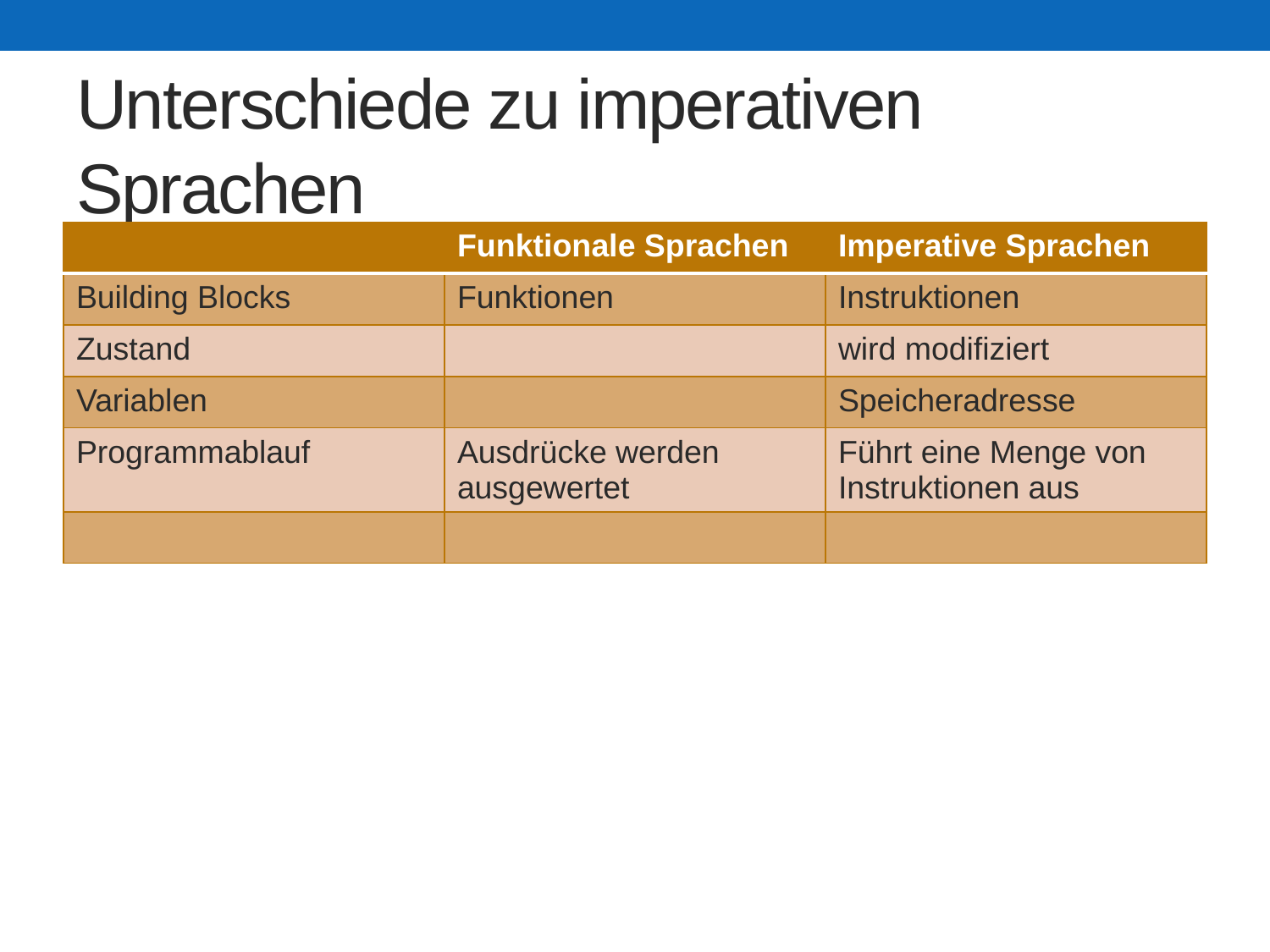

# Unterschiede zu imperativen Sprachen
|  | Funktionale Sprachen | Imperative Sprachen |
| --- | --- | --- |
| Building Blocks | Funktionen | Instruktionen |
| Zustand |  | wird modifiziert |
| Variablen |  | Speicheradresse |
| Programmablauf | Ausdrücke werden ausgewertet | Führt eine Menge von Instruktionen aus |
|  |  |  |